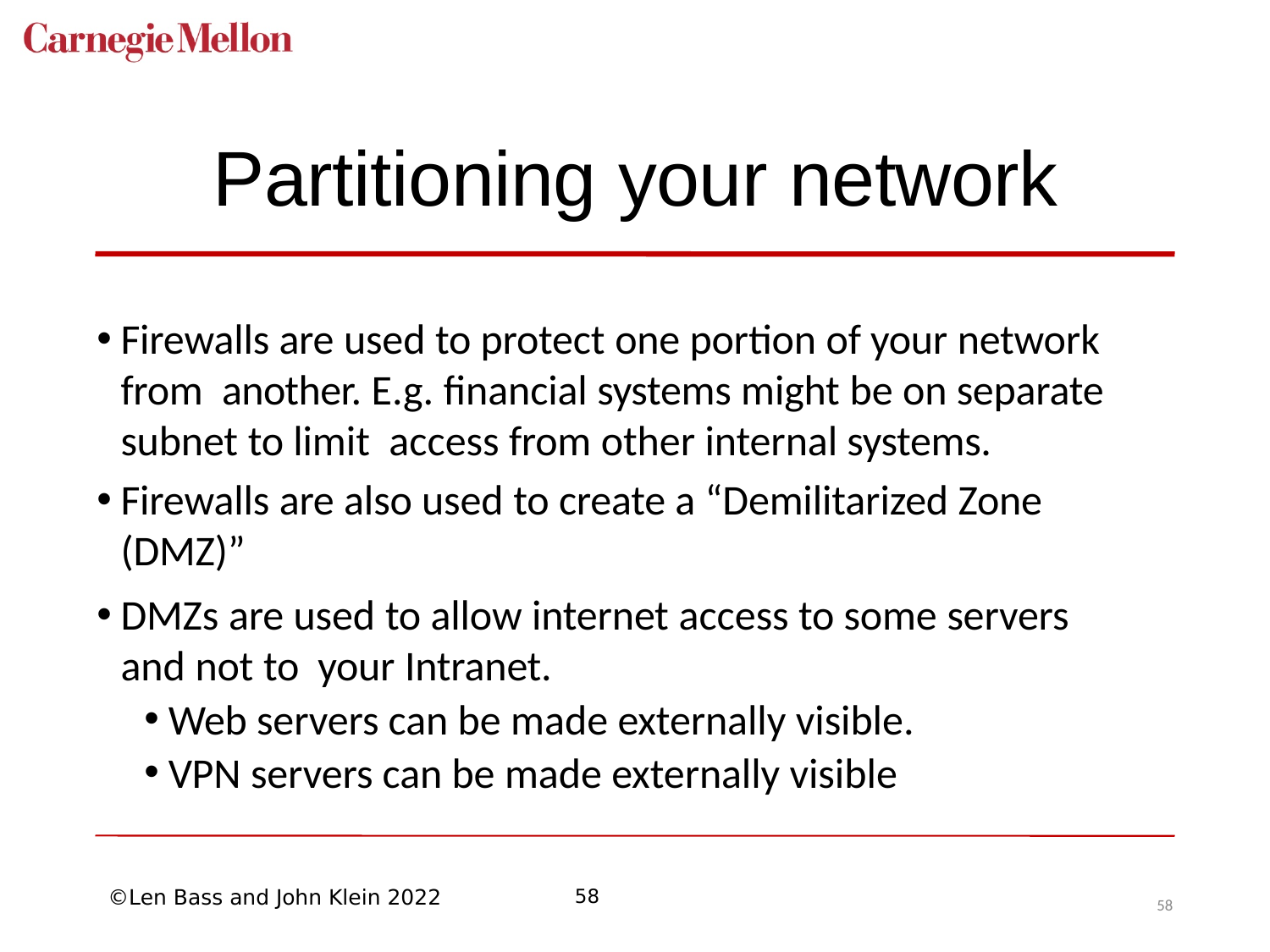

# Partitioning your network
Firewalls are used to protect one portion of your network from  another. E.g. financial systems might be on separate subnet to limit  access from other internal systems.
Firewalls are also used to create a “Demilitarized Zone (DMZ)”
DMZs are used to allow internet access to some servers and not to  your Intranet.
Web servers can be made externally visible.
VPN servers can be made externally visible
58